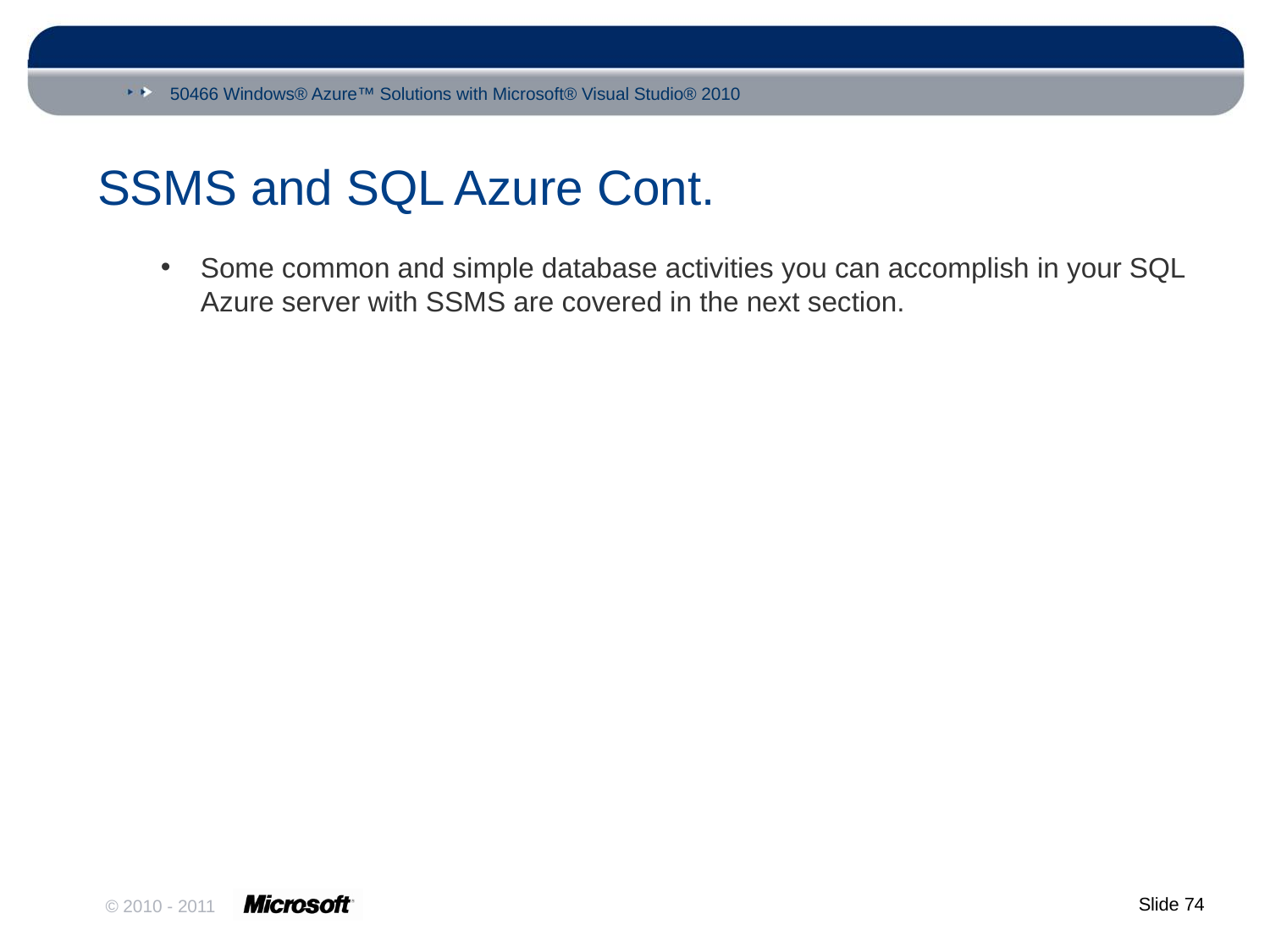

# SSMS and SQL Azure Cont.
Some common and simple database activities you can accomplish in your SQL Azure server with SSMS are covered in the next section.